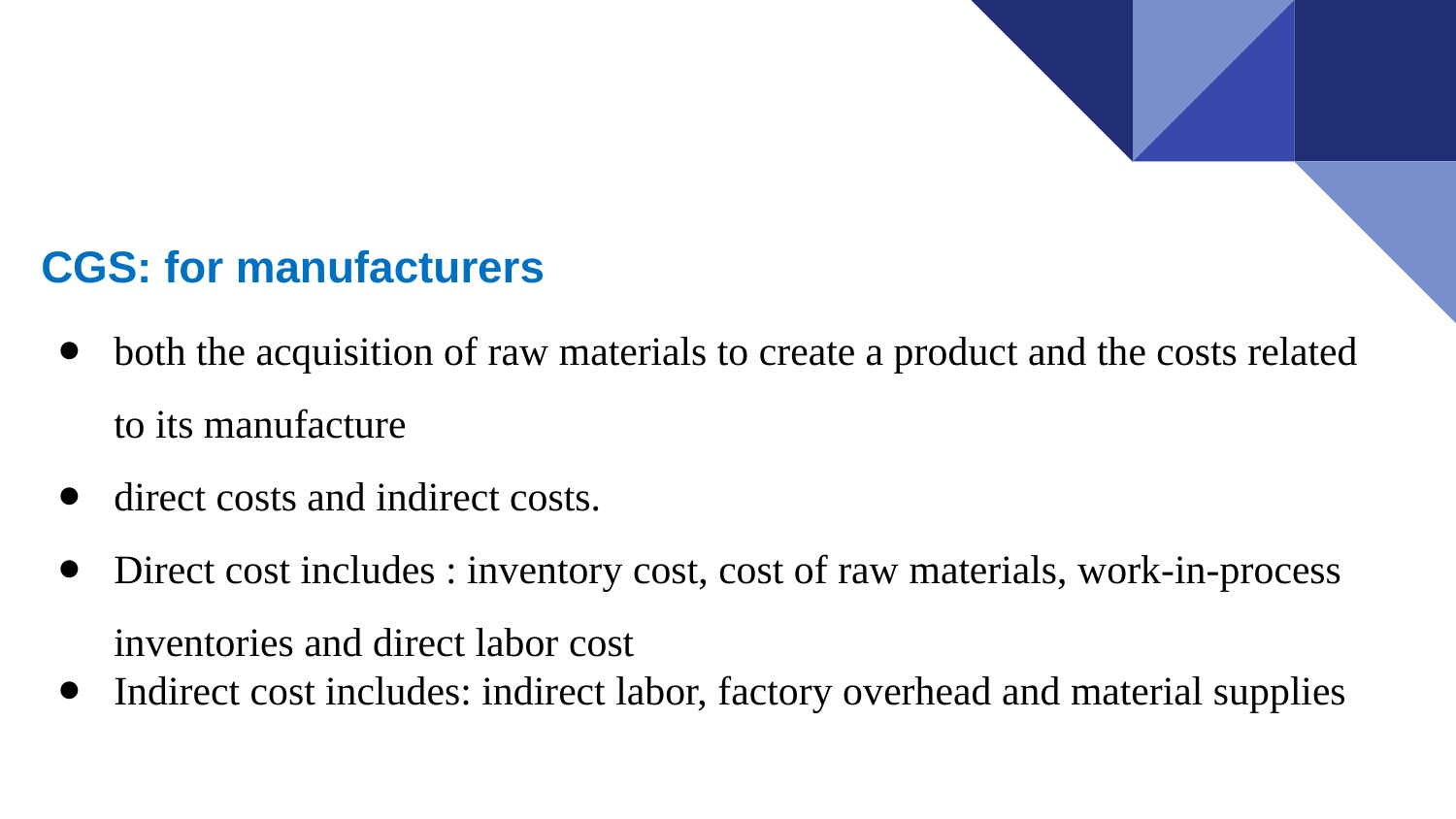

# CGS: for manufacturers
both the acquisition of raw materials to create a product and the costs related to its manufacture
direct costs and indirect costs.
Direct cost includes : inventory cost, cost of raw materials, work-in-process inventories and direct labor cost
Indirect cost includes: indirect labor, factory overhead and material supplies